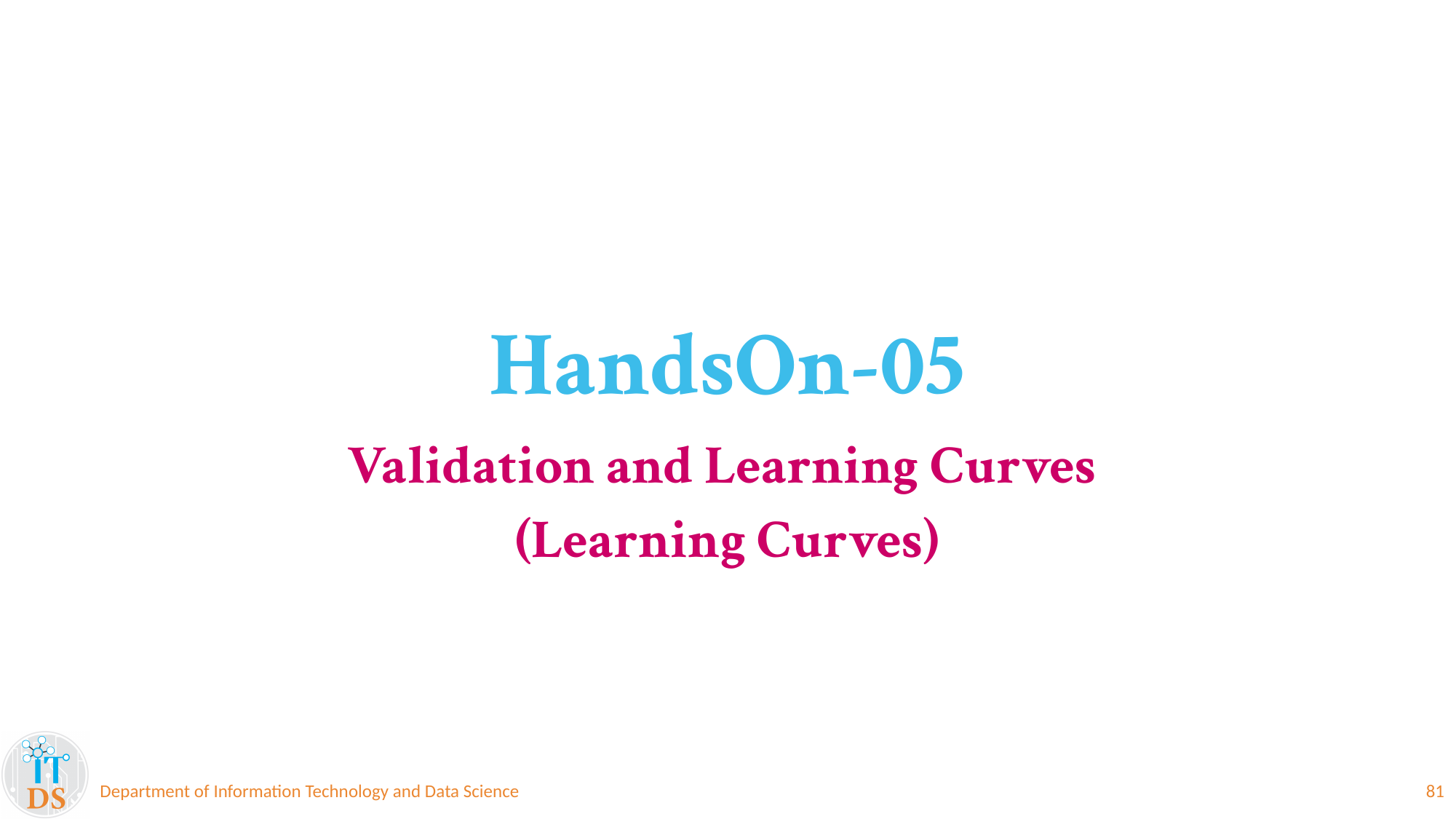

# HandsOn-05
Validation and Learning Curves
(Learning Curves)
Department of Information Technology and Data Science
81